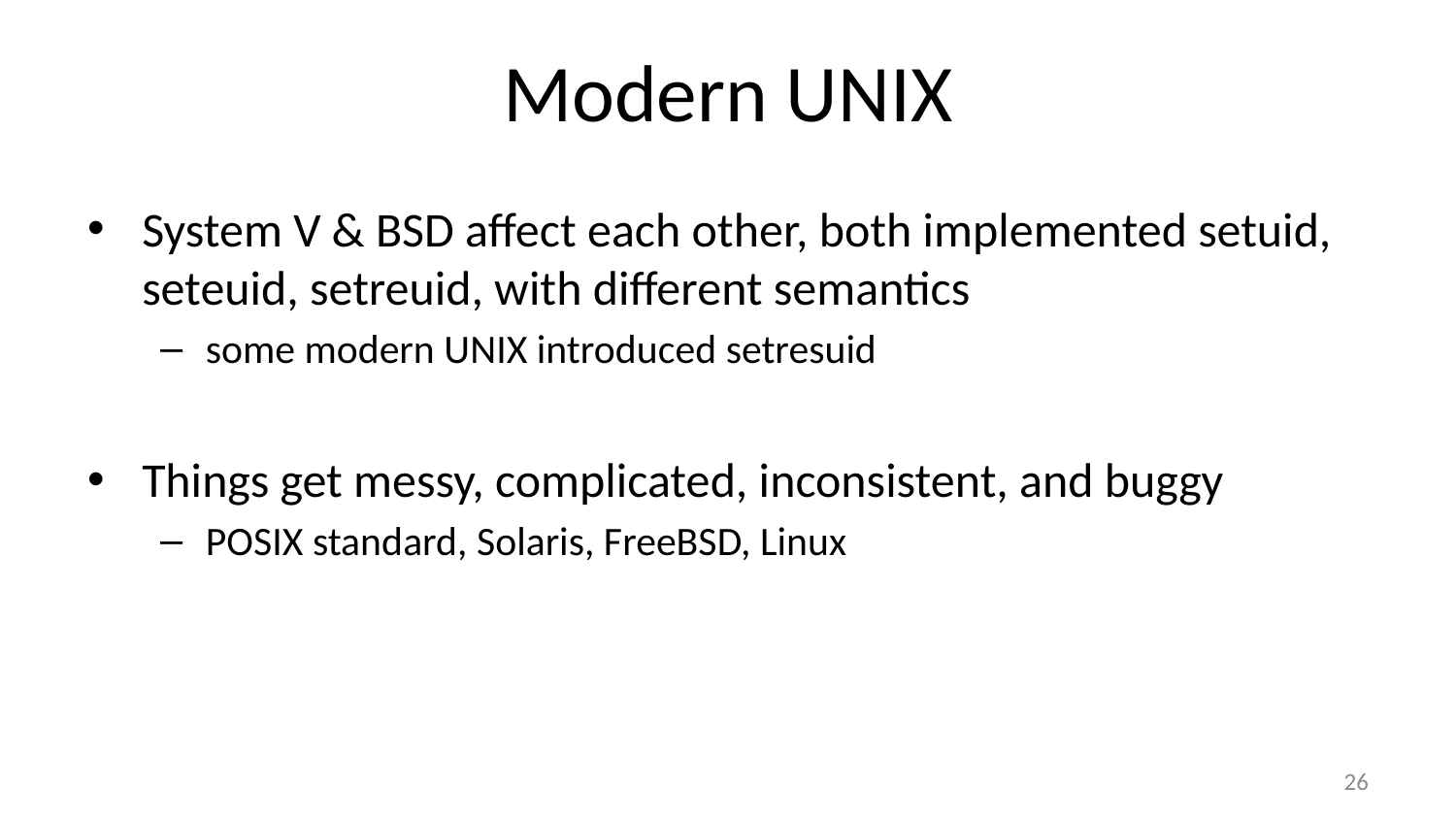

# Modern UNIX
System V & BSD affect each other, both implemented setuid, seteuid, setreuid, with different semantics
some modern UNIX introduced setresuid

Things get messy, complicated, inconsistent, and buggy
POSIX standard, Solaris, FreeBSD, Linux
26